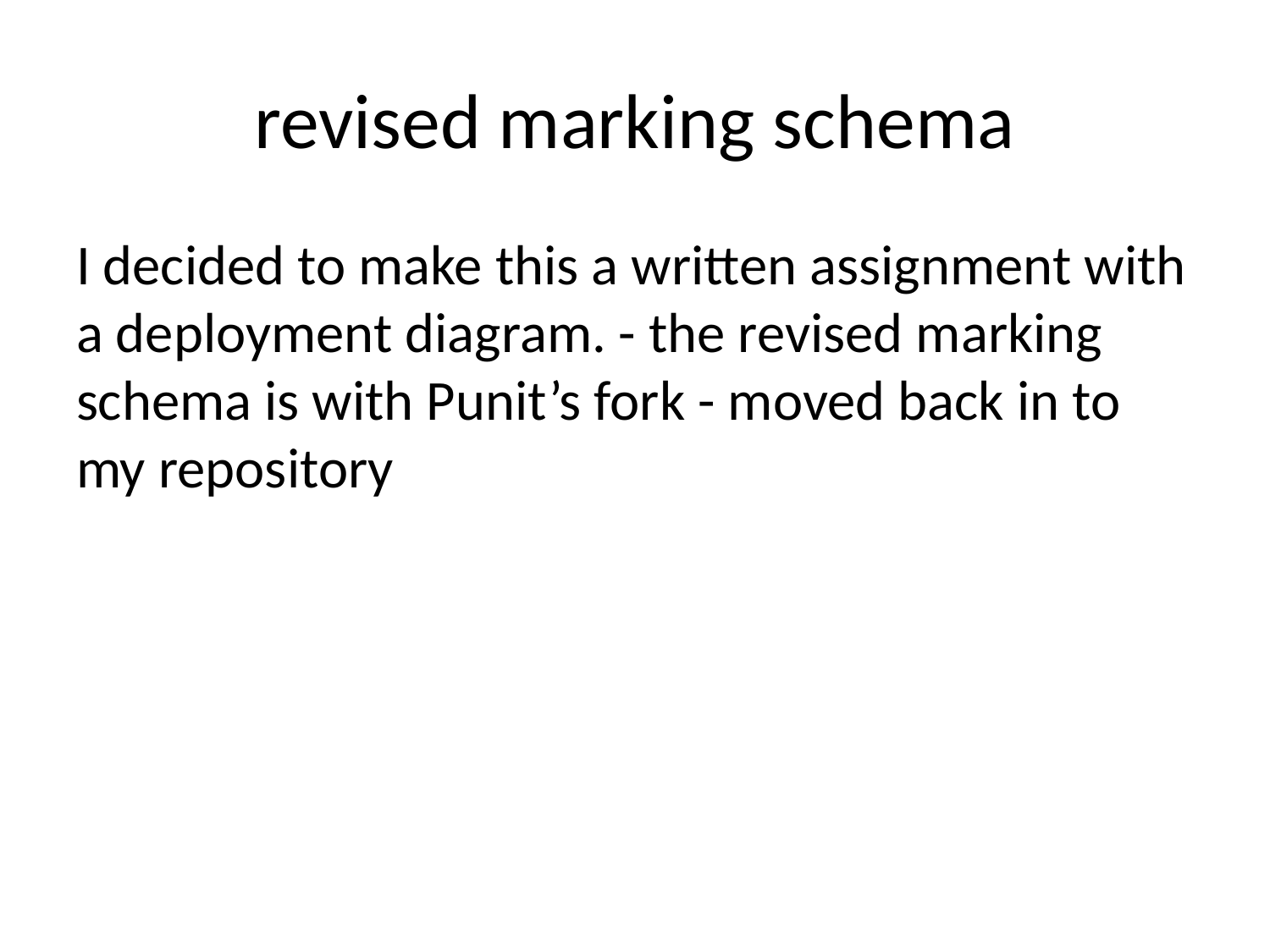

# revised marking schema
I decided to make this a written assignment with a deployment diagram. - the revised marking schema is with Punit’s fork - moved back in to my repository